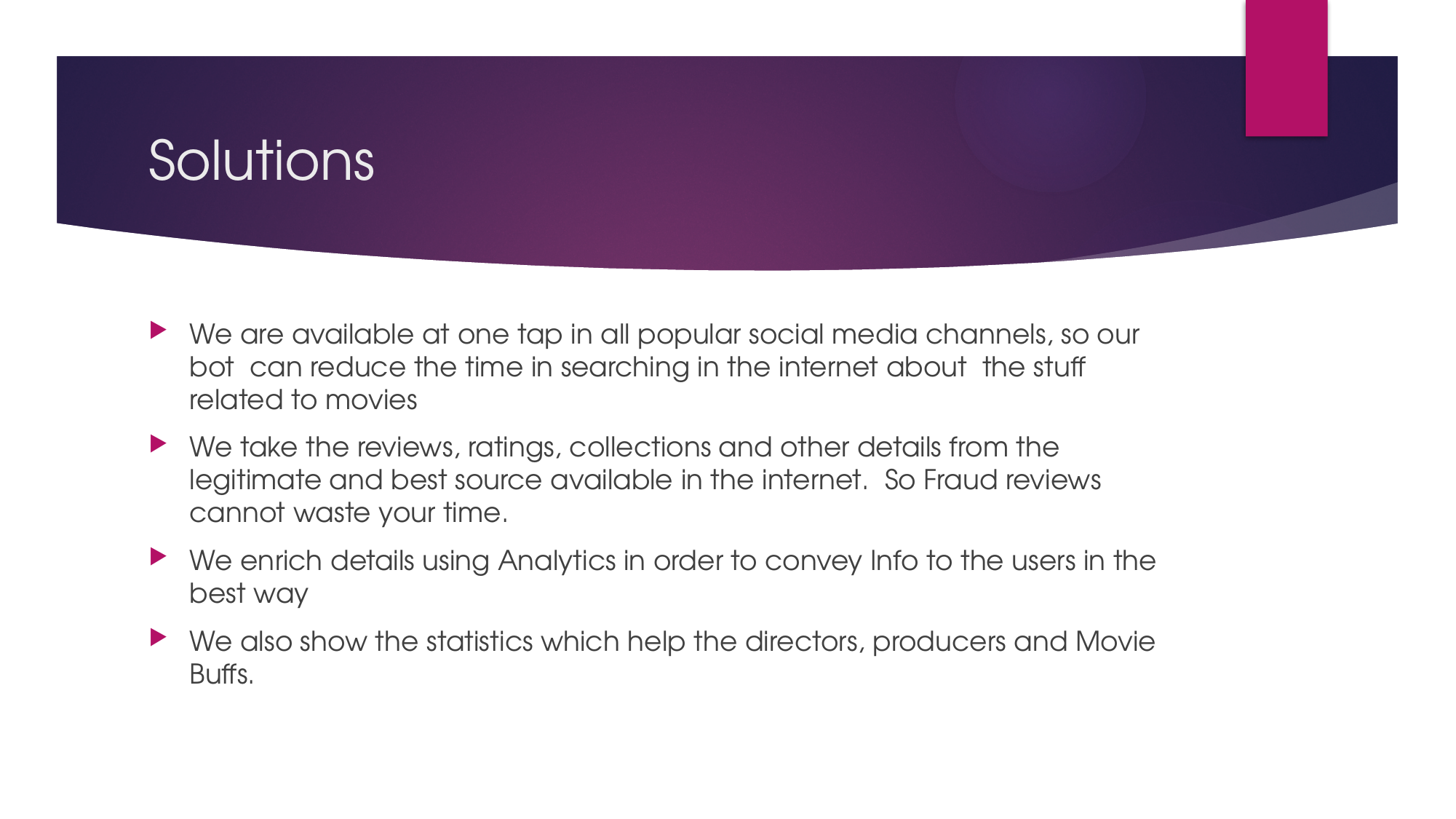

# Solutions
We are available at one tap in all popular social media channels, so our bot  can reduce the time in searching in the internet about  the stuff related to movies
We take the reviews, ratings, collections and other details from the legitimate and best source available in the internet.  So Fraud reviews cannot waste your time.
We enrich details using Analytics in order to convey Info to the users in the best way
We also show the statistics which help the directors, producers and Movie Buffs.